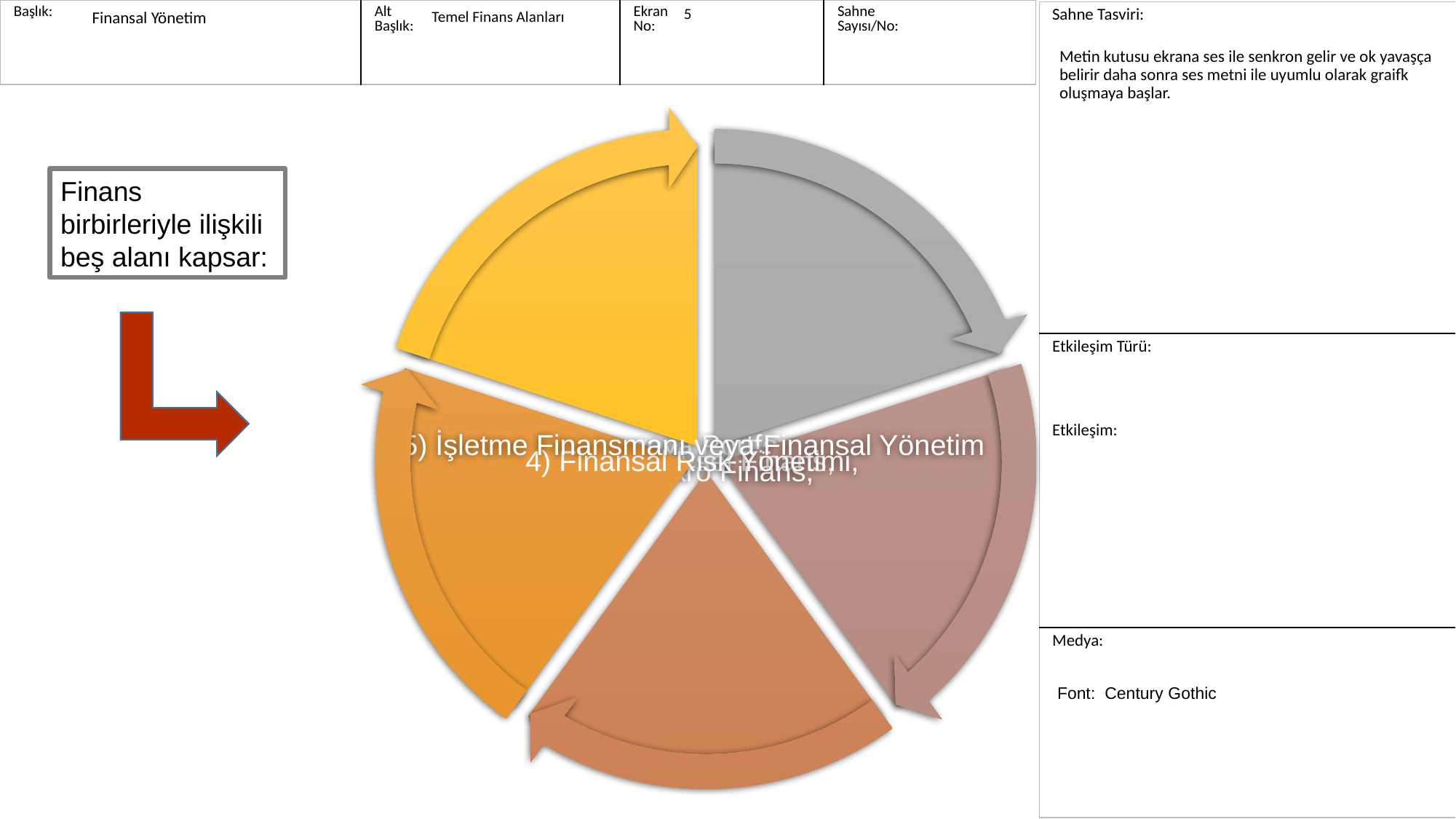

5

Temel Finans Alanları

Finansal Yönetim

Metin kutusu ekrana ses ile senkron gelir ve ok yavaşça belirir daha sonra ses metni ile uyumlu olarak graifk oluşmaya başlar.
1) Yatırım veya Portföy Yönetimi,
2) Bireysel Finans,
3) Makro Finans,
4) Finansal Risk Yönetimi,
5) İşletme Finansmanı veya Finansal Yönetim
Finans birbirleriyle ilişkili beş alanı kapsar:

Font:  Century Gothic